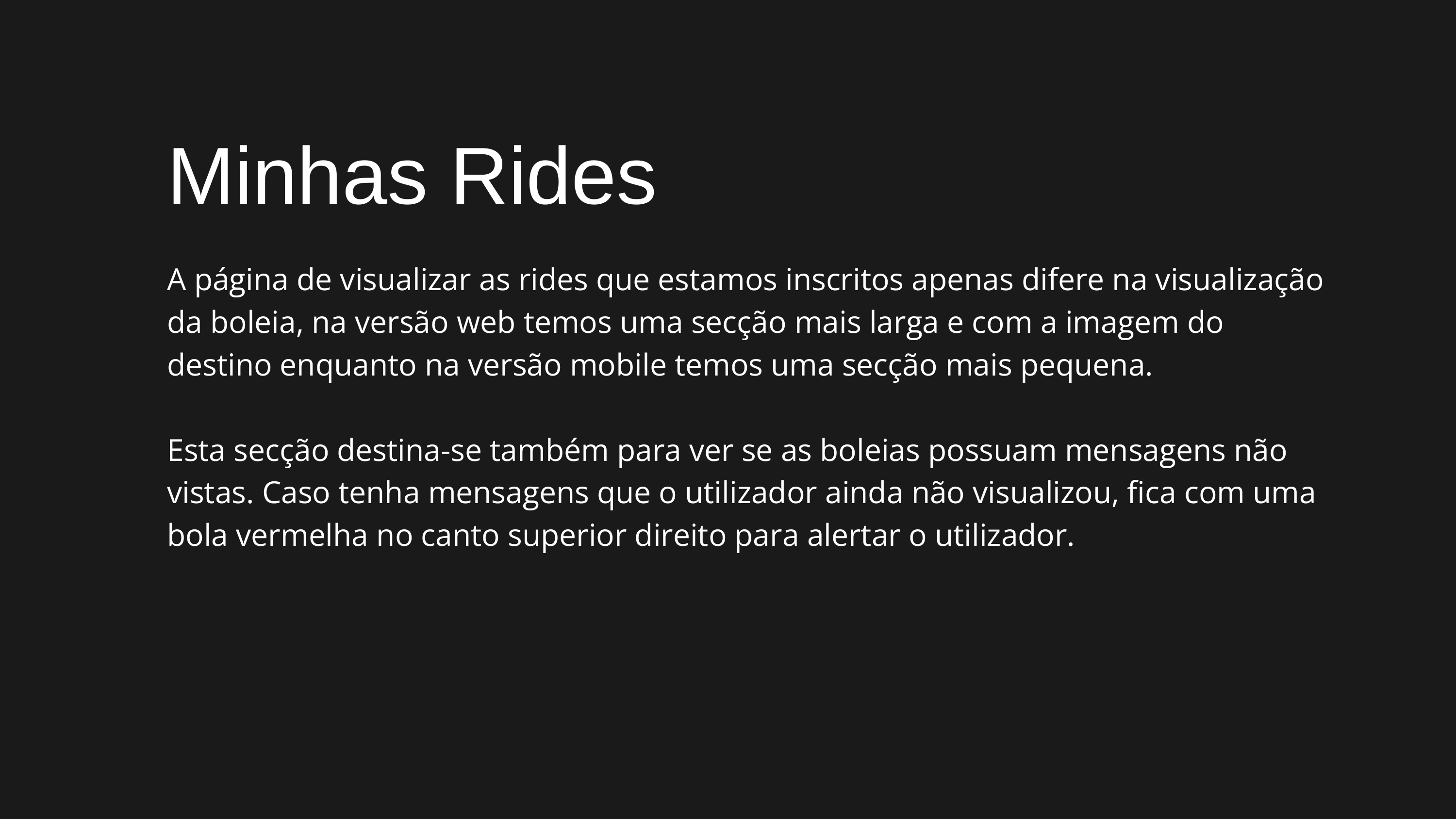

Minhas Rides
A página de visualizar as rides que estamos inscritos apenas difere na visualização da boleia, na versão web temos uma secção mais larga e com a imagem do destino enquanto na versão mobile temos uma secção mais pequena.

Esta secção destina-se também para ver se as boleias possuam mensagens não vistas. Caso tenha mensagens que o utilizador ainda não visualizou, fica com uma bola vermelha no canto superior direito para alertar o utilizador.